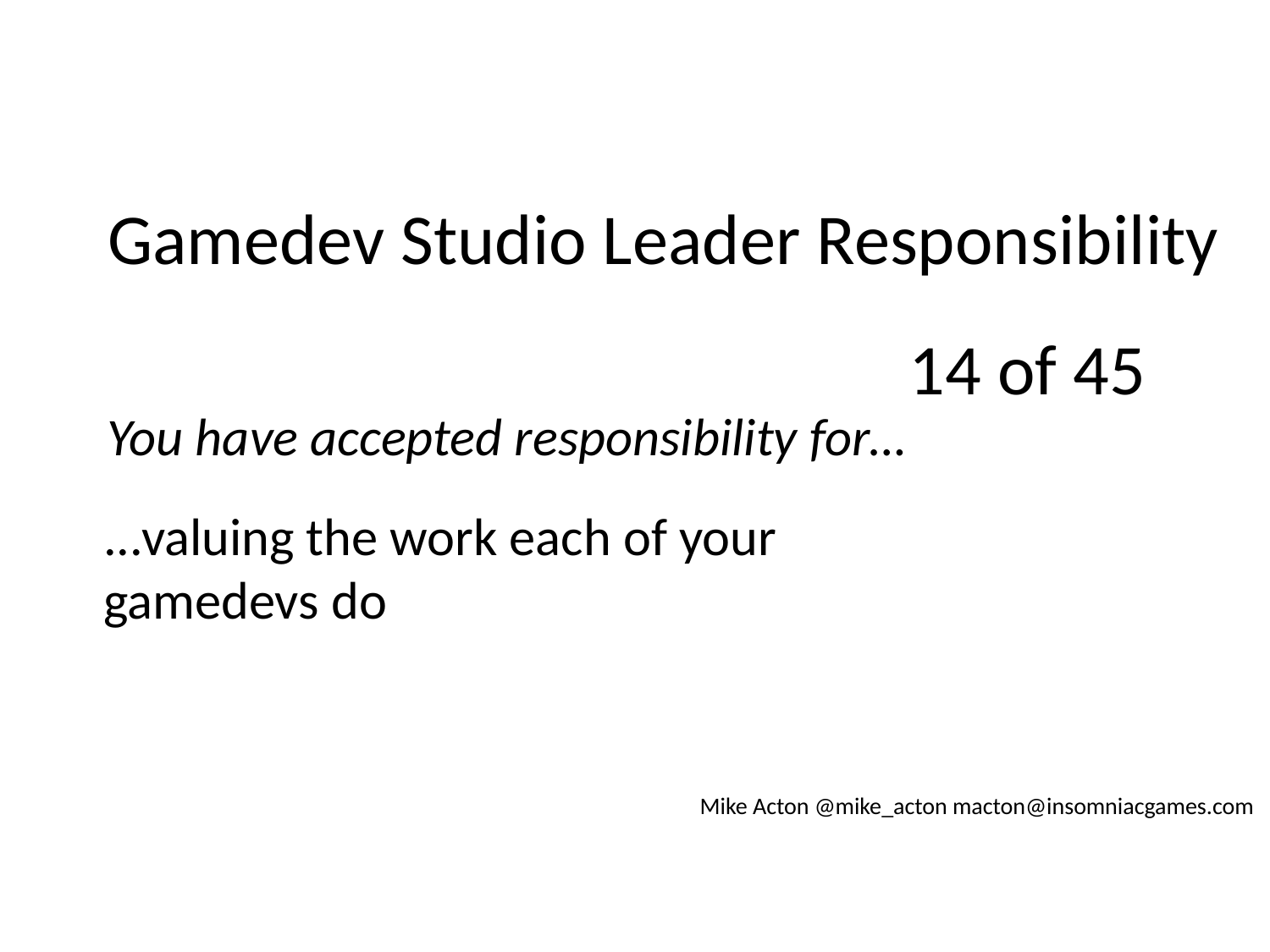

Gamedev Studio Leader Responsibility
14 of 45
You have accepted responsibility for…
...valuing the work each of your gamedevs do
Mike Acton @mike_acton macton@insomniacgames.com